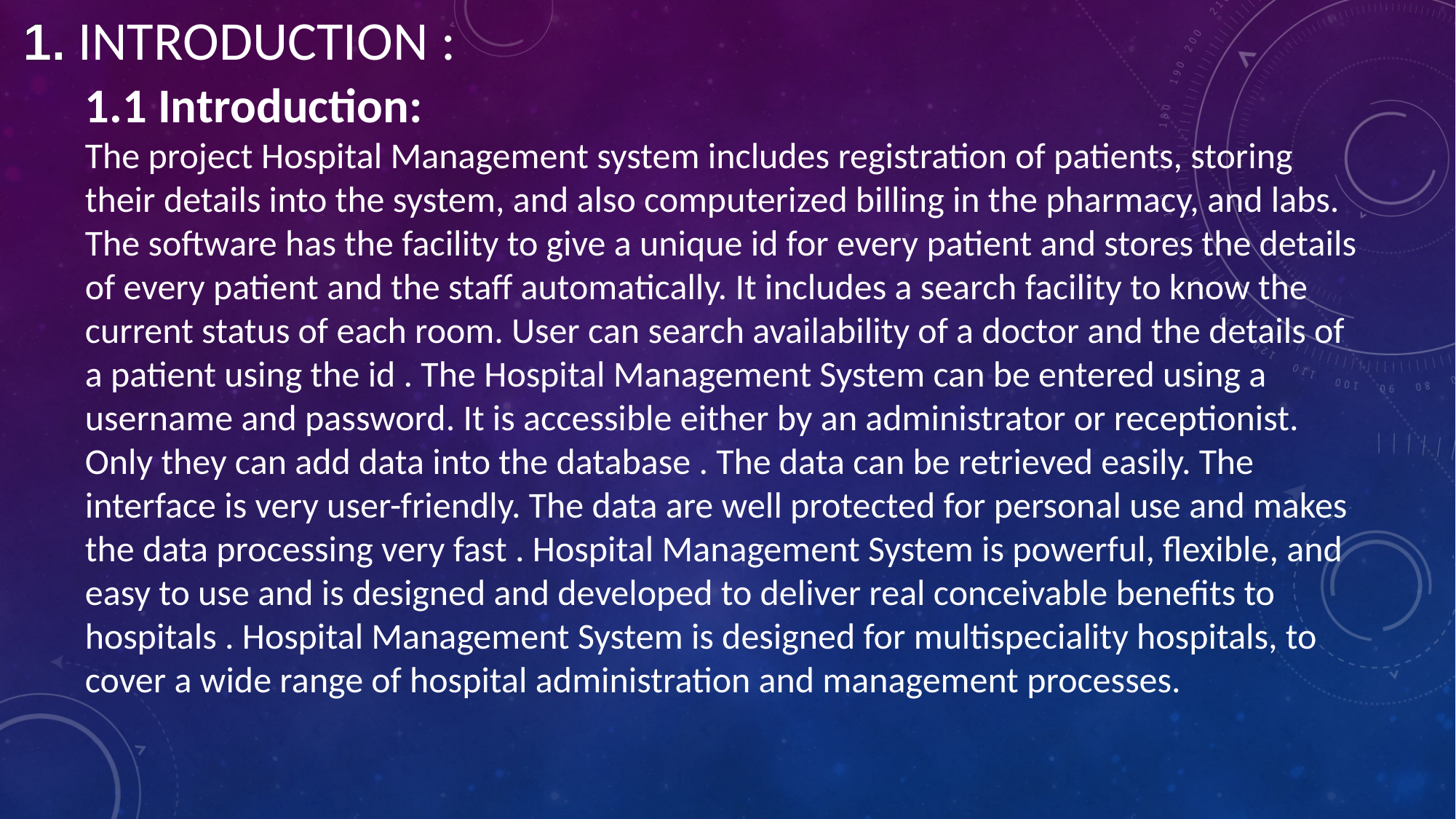

1. INTRODUCTION :

1.1 Introduction:
The project Hospital Management system includes registration of patients, storing their details into the system, and also computerized billing in the pharmacy, and labs. The software has the facility to give a unique id for every patient and stores the details of every patient and the staff automatically. It includes a search facility to know the current status of each room. User can search availability of a doctor and the details of a patient using the id . The Hospital Management System can be entered using a username and password. It is accessible either by an administrator or receptionist. Only they can add data into the database . The data can be retrieved easily. The interface is very user-friendly. The data are well protected for personal use and makes the data processing very fast . Hospital Management System is powerful, flexible, and easy to use and is designed and developed to deliver real conceivable benefits to hospitals . Hospital Management System is designed for multispeciality hospitals, to cover a wide range of hospital administration and management processes.